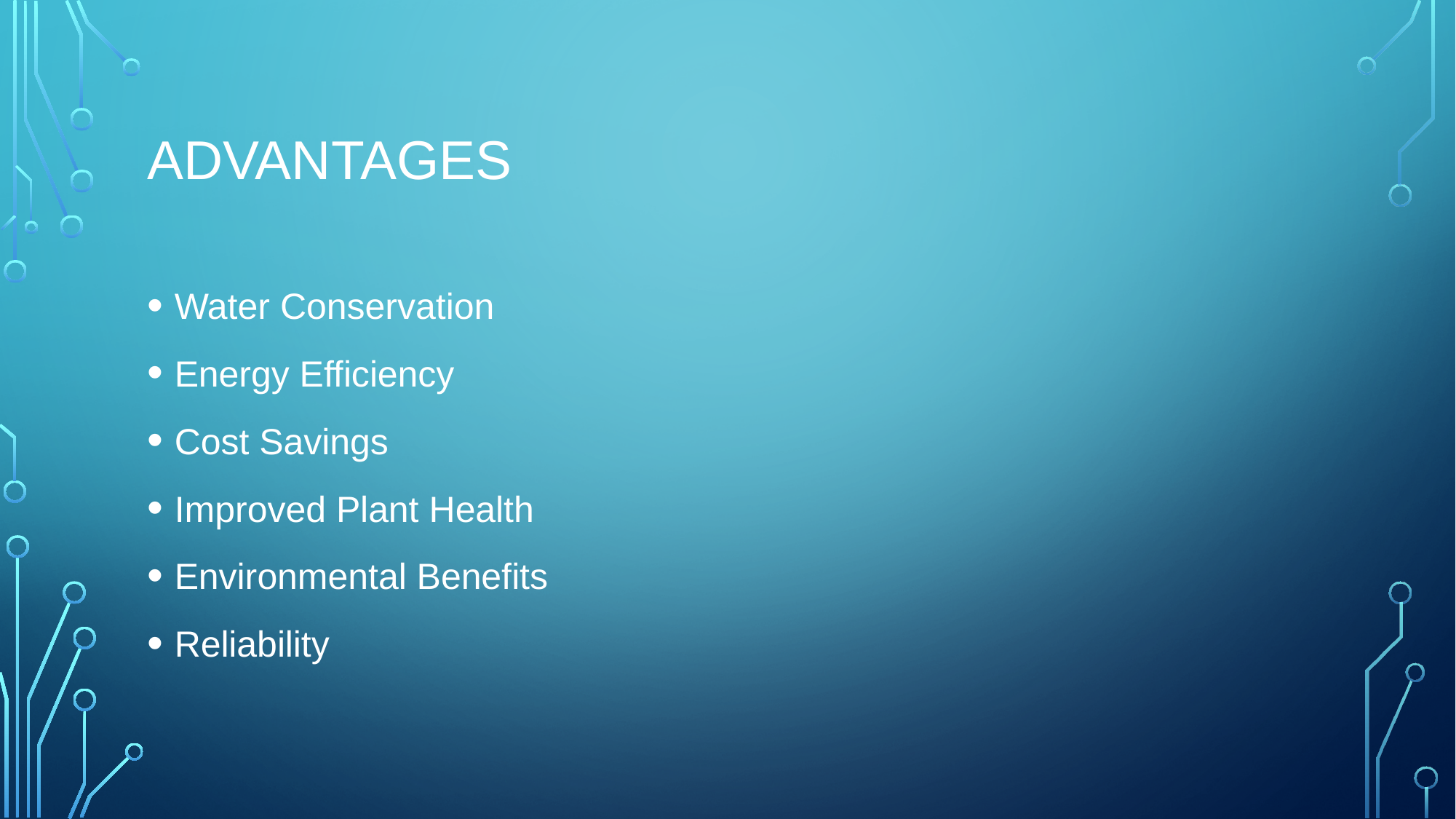

# Advantages
Water Conservation
Energy Efficiency
Cost Savings
Improved Plant Health
Environmental Benefits
Reliability